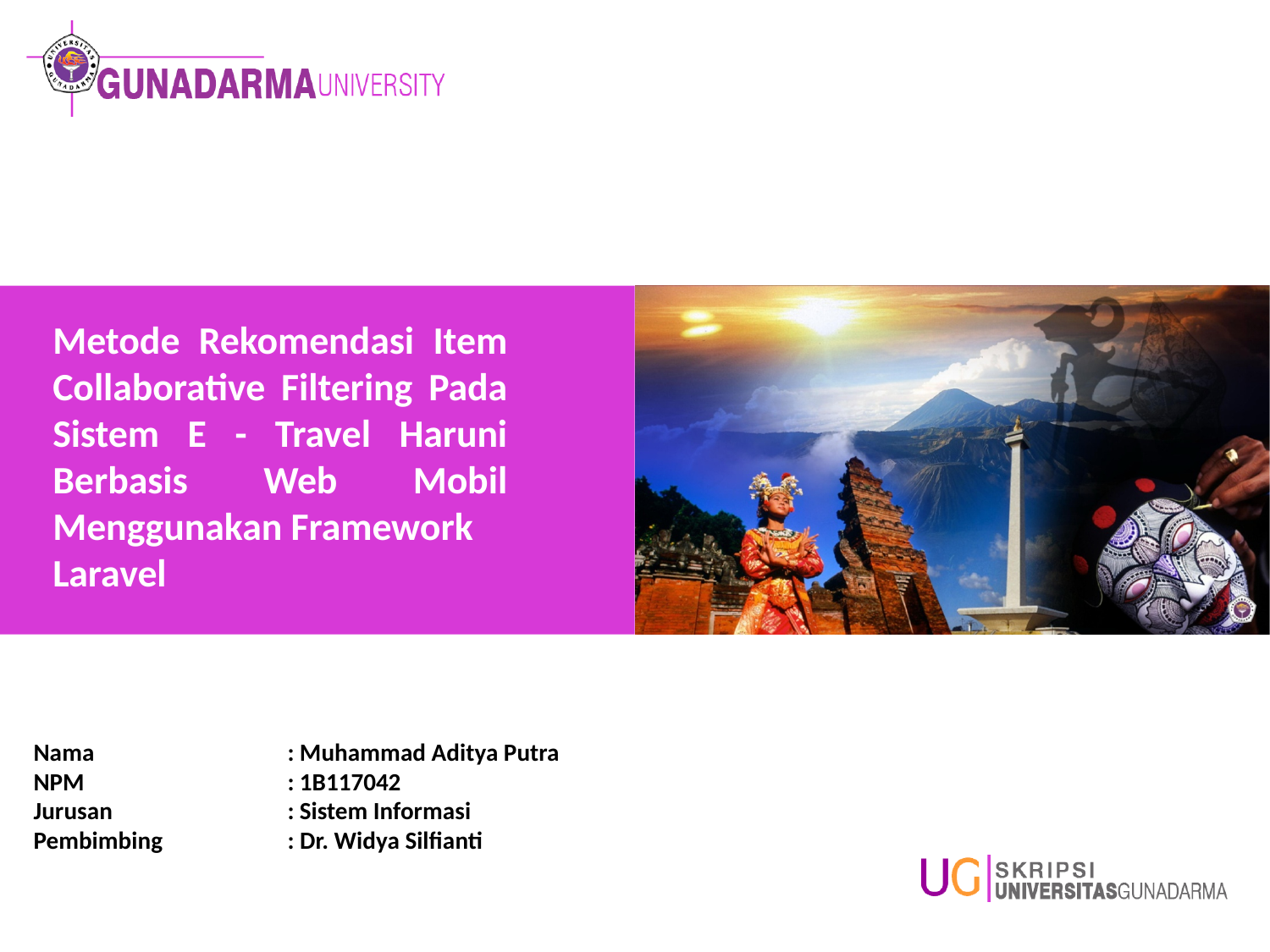

Metode Rekomendasi Item Collaborative Filtering Pada Sistem E - Travel Haruni Berbasis Web Mobil Menggunakan Framework
Laravel
Nama		: Muhammad Aditya Putra
NPM		: 1B117042
Jurusan		: Sistem Informasi
Pembimbing	: Dr. Widya Silfianti